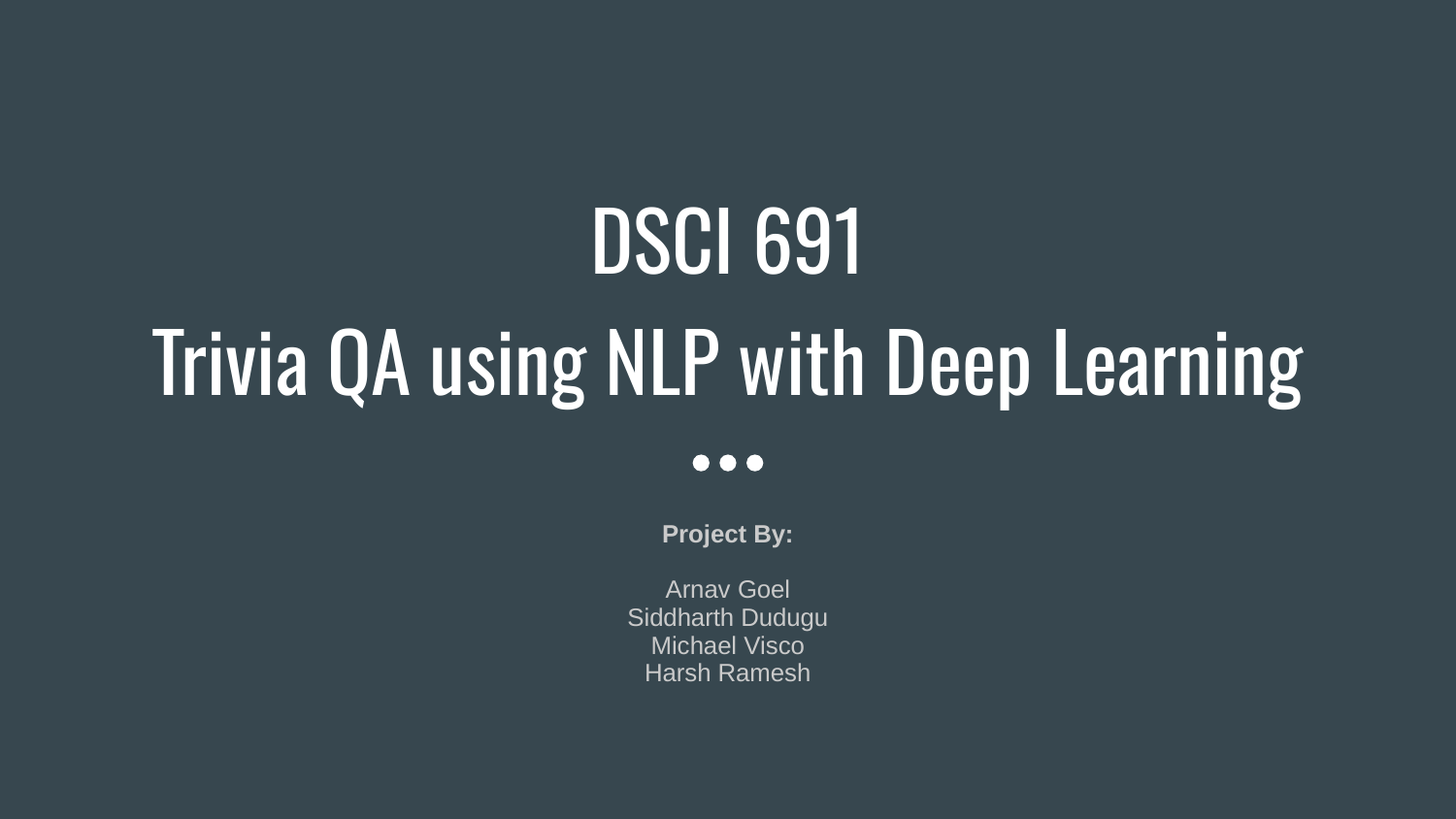

# DSCI 691
Trivia QA using NLP with Deep Learning
Project By:

Arnav Goel
Siddharth Dudugu
Michael Visco
Harsh Ramesh